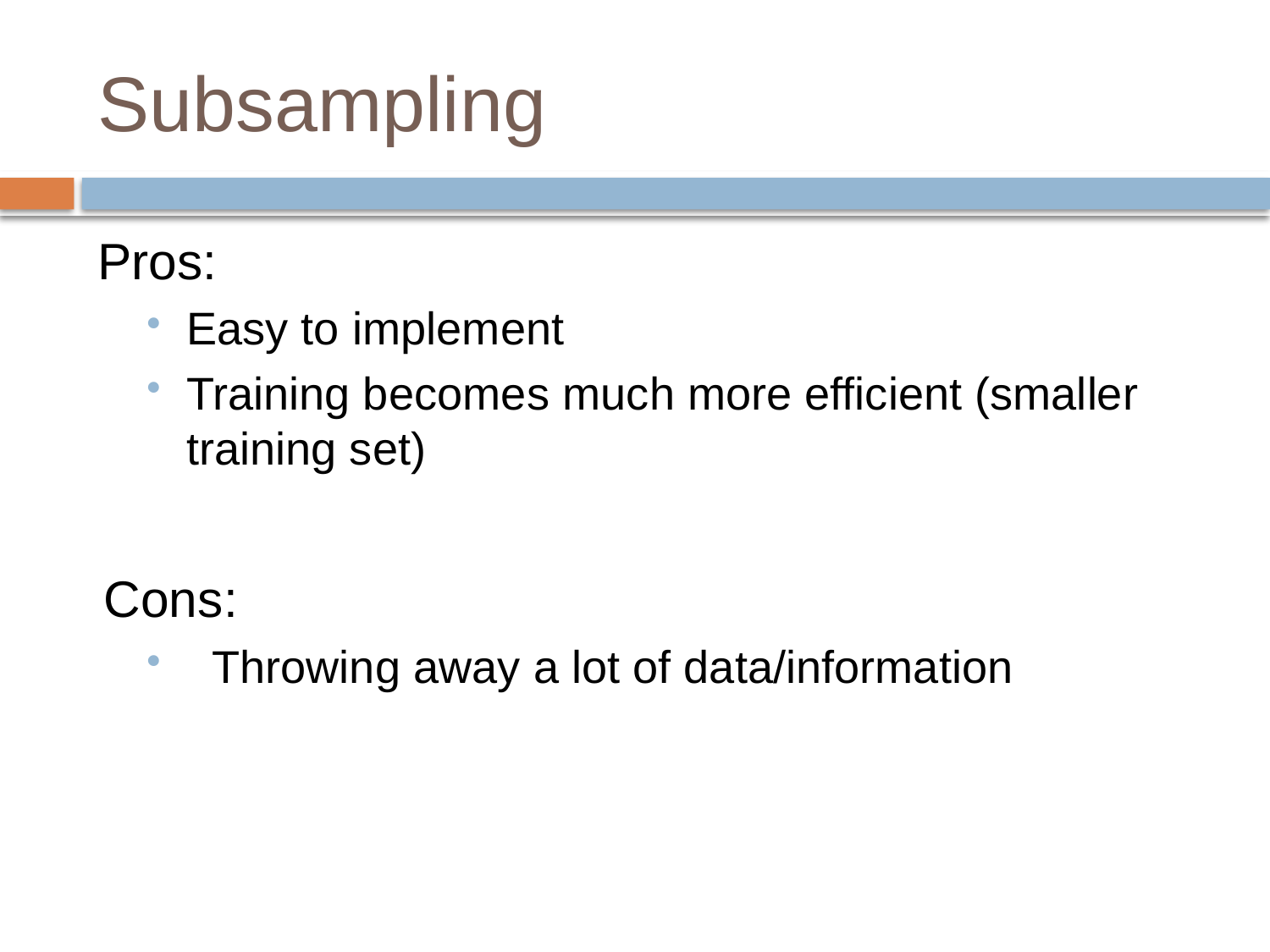

# Subsampling
Pros:
Easy to implement
Training becomes much more efficient (smaller training set)

Cons:
Throwing away a lot of data/information